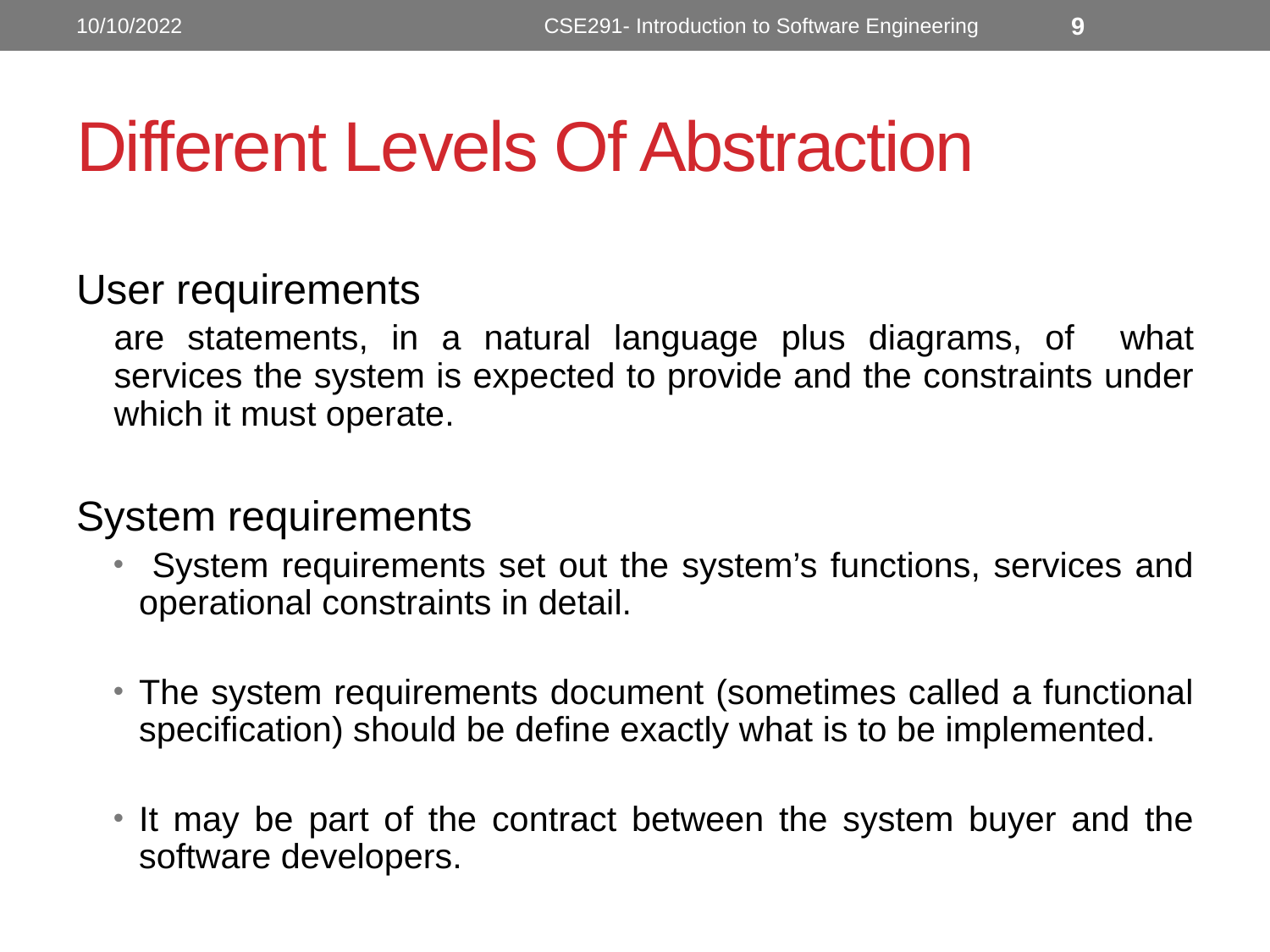

10/10/2022
CSE291- Introduction to Software Engineering
9
# Different Levels Of Abstraction

User requirements
are statements, in a natural language plus diagrams, of  what services the system is expected to provide and the constraints under which it must operate.

System requirements
 System requirements set out the system’s functions, services and operational constraints in detail.

The system requirements document (sometimes called a functional specification) should be define exactly what is to be implemented.

It may be part of the contract between the system buyer and the software developers.